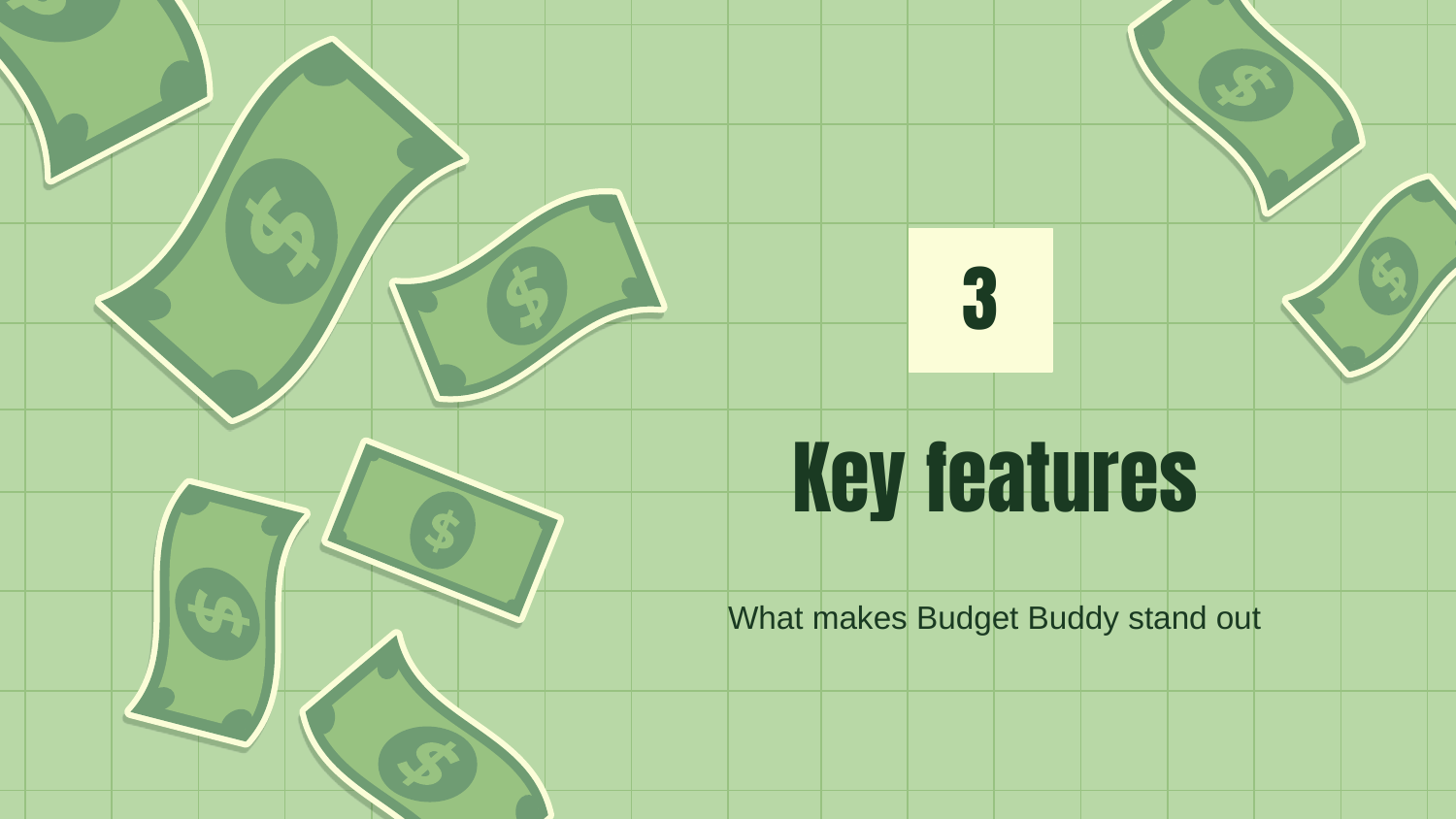

3
# Key features

What makes Budget Buddy stand out